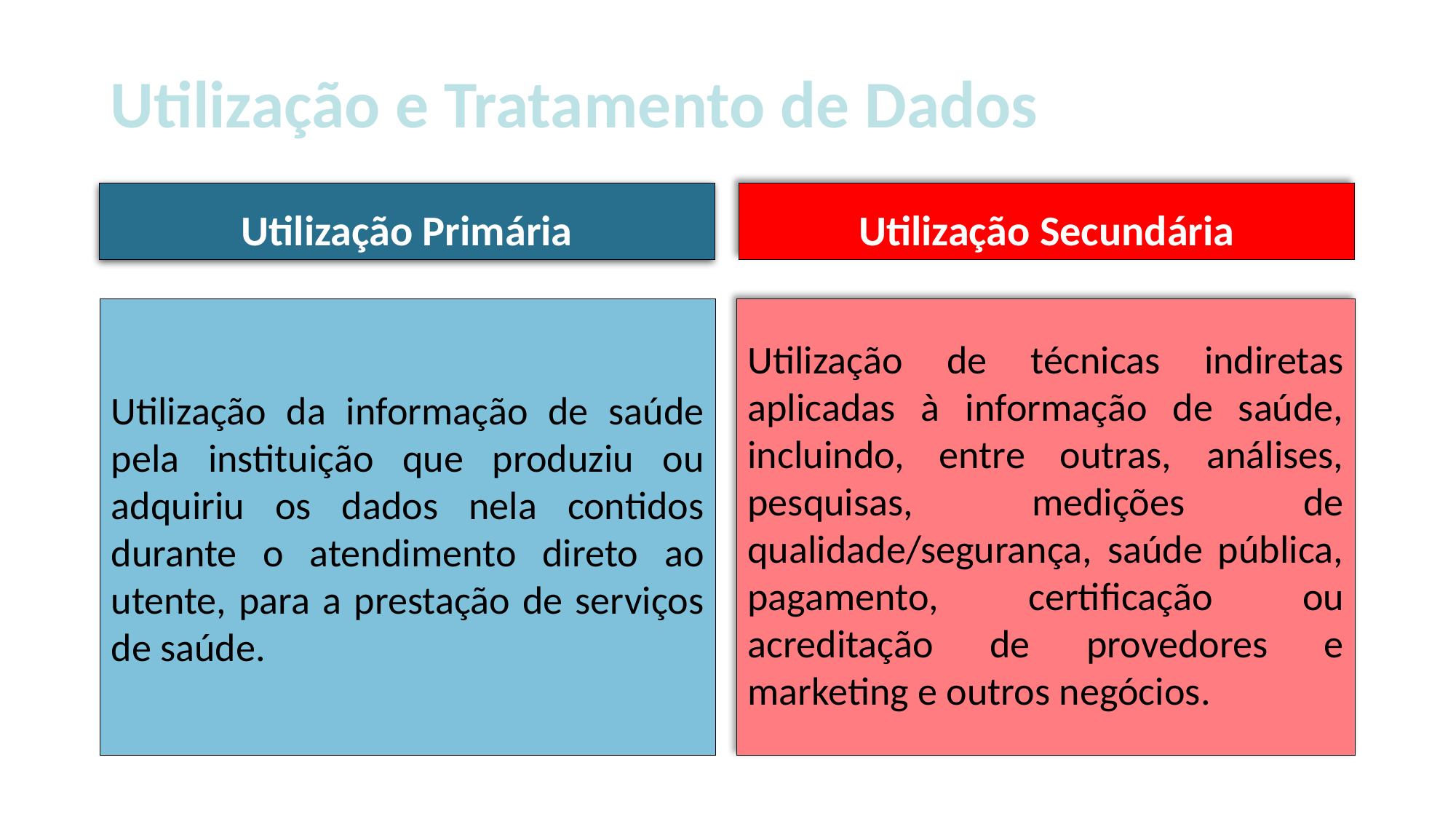

# Utilização e Tratamento de Dados
Utilização Primária
Utilização Secundária

Utilização de técnicas indiretas aplicadas à informação de saúde, incluindo, entre outras, análises, pesquisas, medições de qualidade/segurança, saúde pública, pagamento, certiﬁcação ou acreditação de provedores e marketing e outros negócios.

Utilização da informação de saúde pela instituição que produziu ou adquiriu os dados nela contidos durante o atendimento direto ao utente, para a prestação de serviços de saúde.